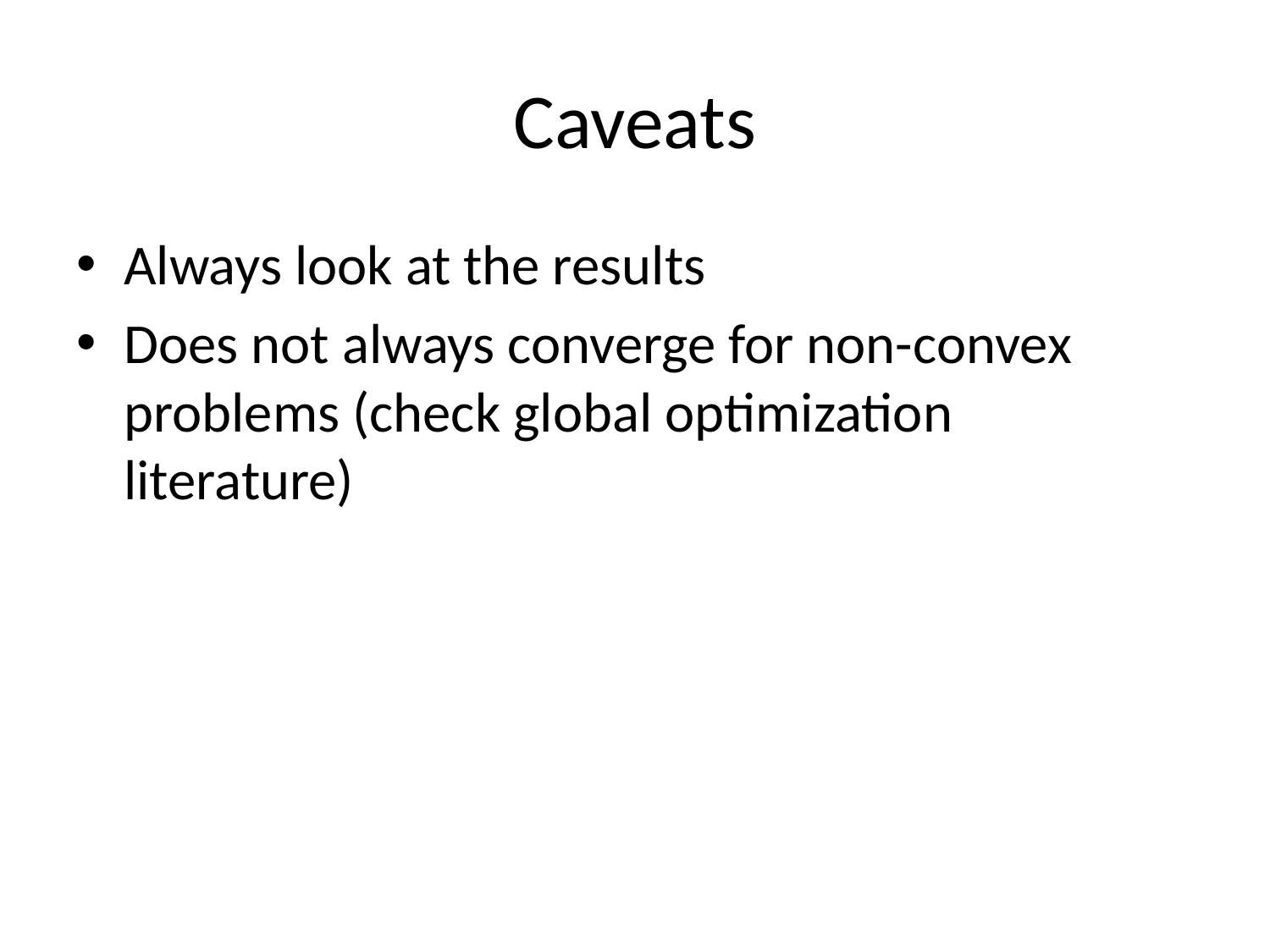

# Caveats
Always look at the results
Does not always converge for non-convex problems (check global optimization literature)